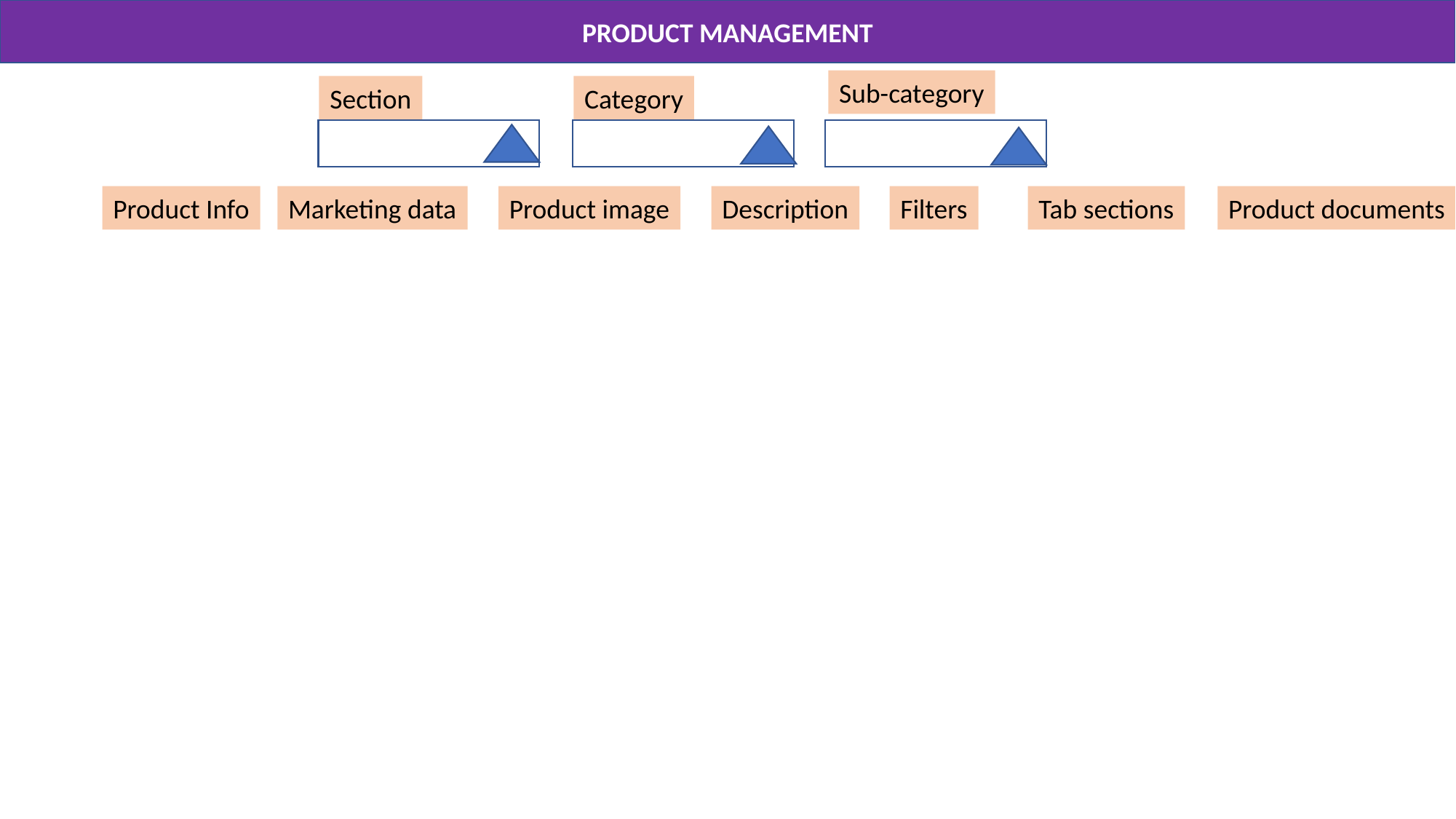

PRODUCT MANAGEMENT

Sub-category
Section
Category

Product Info
Marketing data
Product image
Description
Filters
Tab sections
Product documents